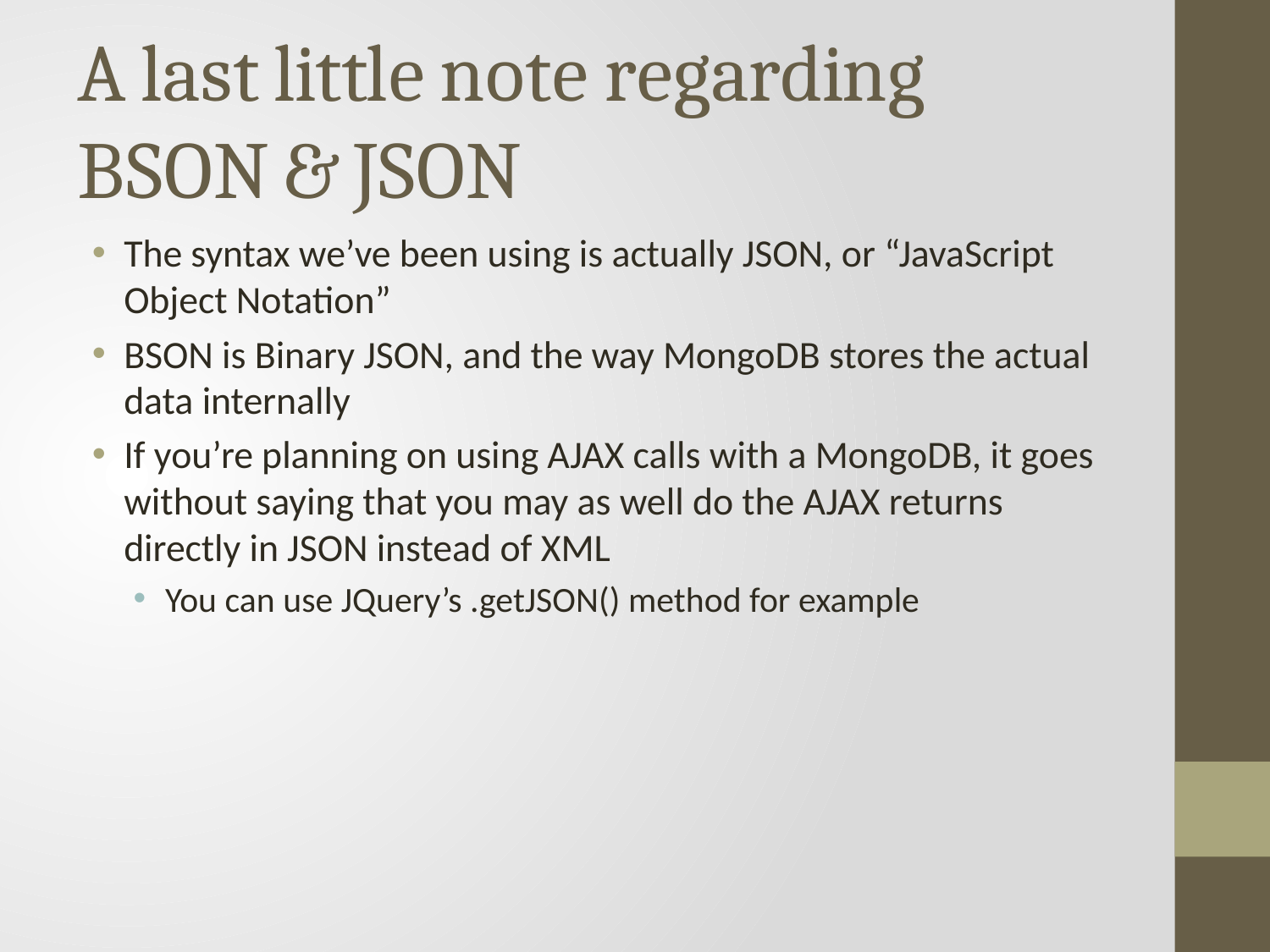

# A last little note regarding BSON & JSON
The syntax we’ve been using is actually JSON, or “JavaScript Object Notation”
BSON is Binary JSON, and the way MongoDB stores the actual data internally
If you’re planning on using AJAX calls with a MongoDB, it goes without saying that you may as well do the AJAX returns directly in JSON instead of XML
You can use JQuery’s .getJSON() method for example